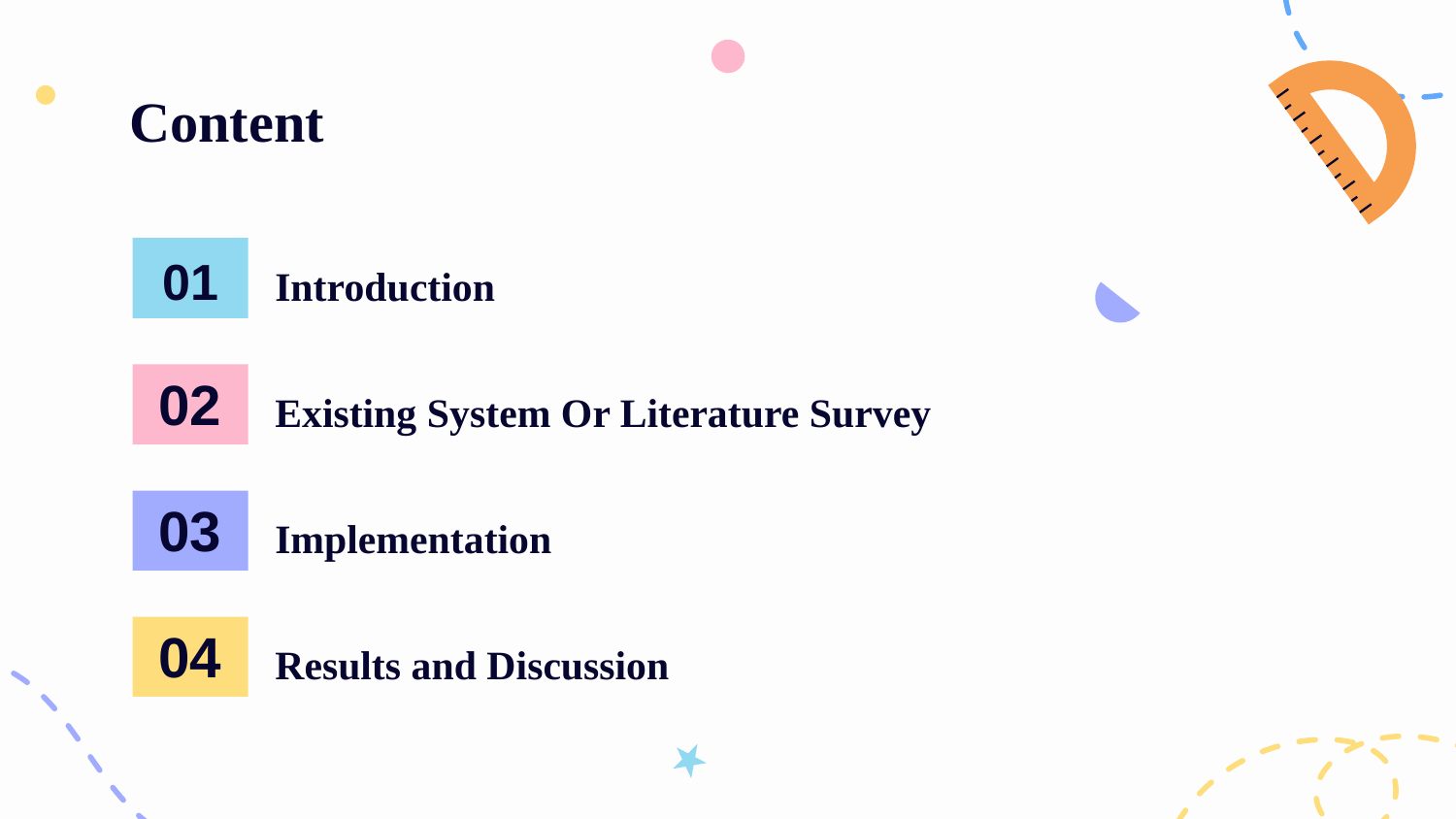

# Content
01
Introduction

02
Existing System Or Literature Survey
03
Implementation
04
Results and Discussion